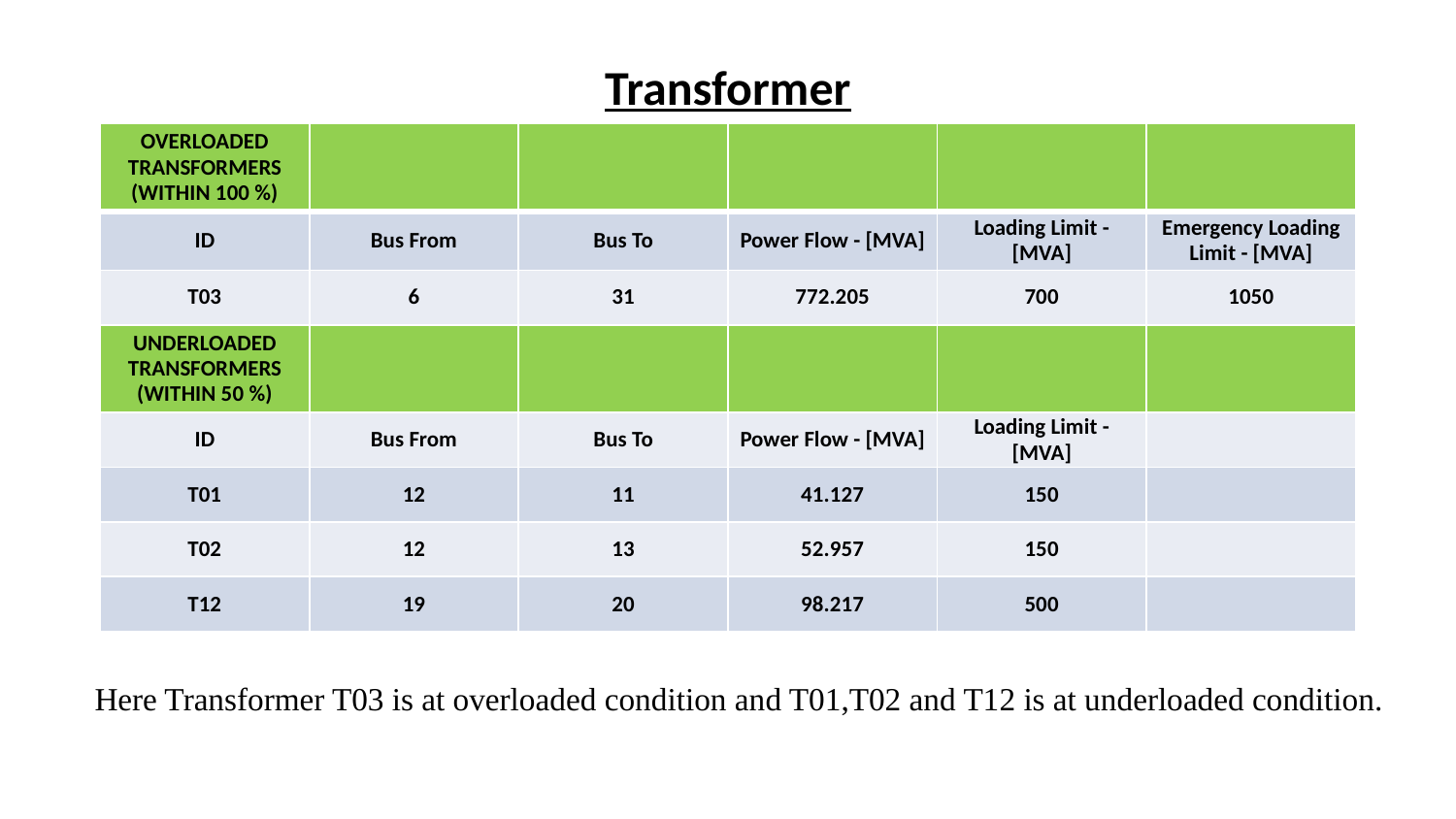

# Transformer
| OVERLOADED TRANSFORMERS (WITHIN 100 %) |  |  |  |  |  |
| --- | --- | --- | --- | --- | --- |
| ID | Bus From | Bus To | Power Flow - [MVA] | Loading Limit - [MVA] | Emergency Loading Limit - [MVA] |
| T03 | 6 | 31 | 772.205 | 700 | 1050 |
| UNDERLOADED TRANSFORMERS (WITHIN 50 %) |  |  |  |  |  |
| ID | Bus From | Bus To | Power Flow - [MVA] | Loading Limit - [MVA] |  |
| T01 | 12 | 11 | 41.127 | 150 |  |
| T02 | 12 | 13 | 52.957 | 150 |  |
| T12 | 19 | 20 | 98.217 | 500 |  |
Here Transformer T03 is at overloaded condition and T01,T02 and T12 is at underloaded condition.